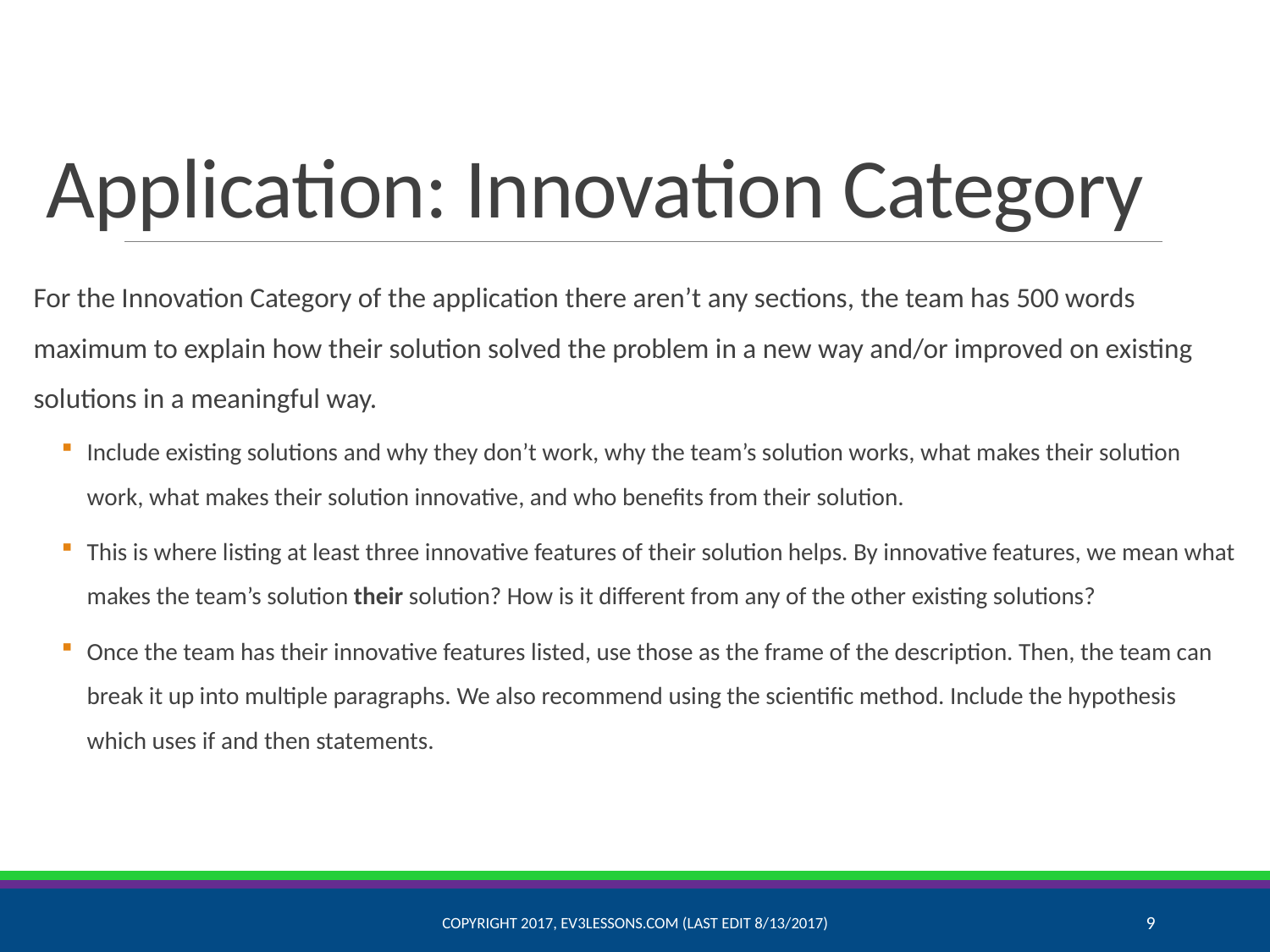

# Application: Innovation Category
For the Innovation Category of the application there aren’t any sections, the team has 500 words maximum to explain how their solution solved the problem in a new way and/or improved on existing solutions in a meaningful way.
Include existing solutions and why they don’t work, why the team’s solution works, what makes their solution work, what makes their solution innovative, and who benefits from their solution.
This is where listing at least three innovative features of their solution helps. By innovative features, we mean what makes the team’s solution their solution? How is it different from any of the other existing solutions?
Once the team has their innovative features listed, use those as the frame of the description. Then, the team can break it up into multiple paragraphs. We also recommend using the scientific method. Include the hypothesis which uses if and then statements.
Copyright 2017, EV3Lessons.com (Last Edit 8/13/2017)
9